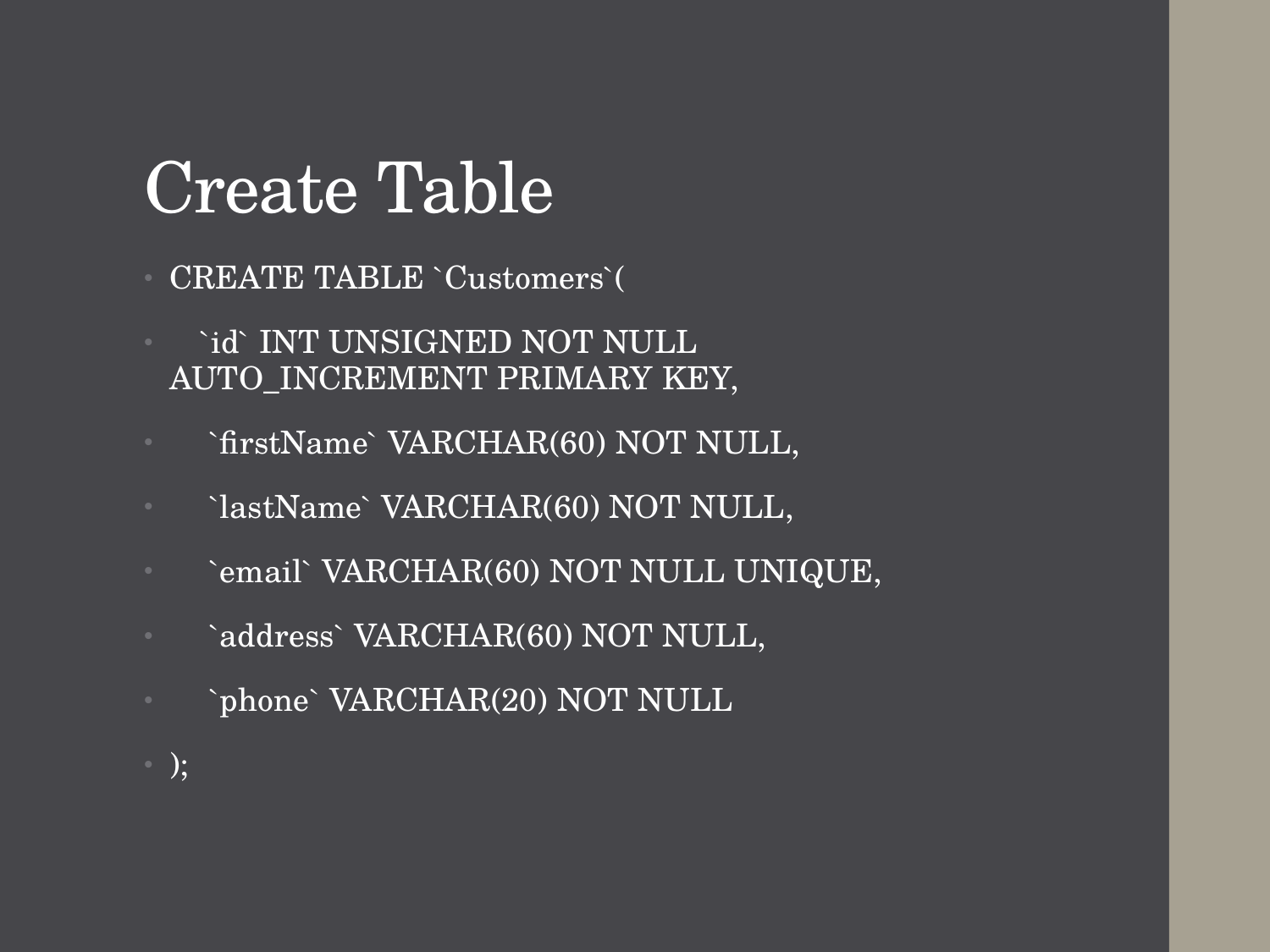

# Create Table
CREATE TABLE `Customers`(
   `id` INT UNSIGNED NOT NULL AUTO_INCREMENT PRIMARY KEY,
    `firstName` VARCHAR(60) NOT NULL,
    `lastName` VARCHAR(60) NOT NULL,
    `email` VARCHAR(60) NOT NULL UNIQUE,
    `address` VARCHAR(60) NOT NULL,
    `phone` VARCHAR(20) NOT NULL
);